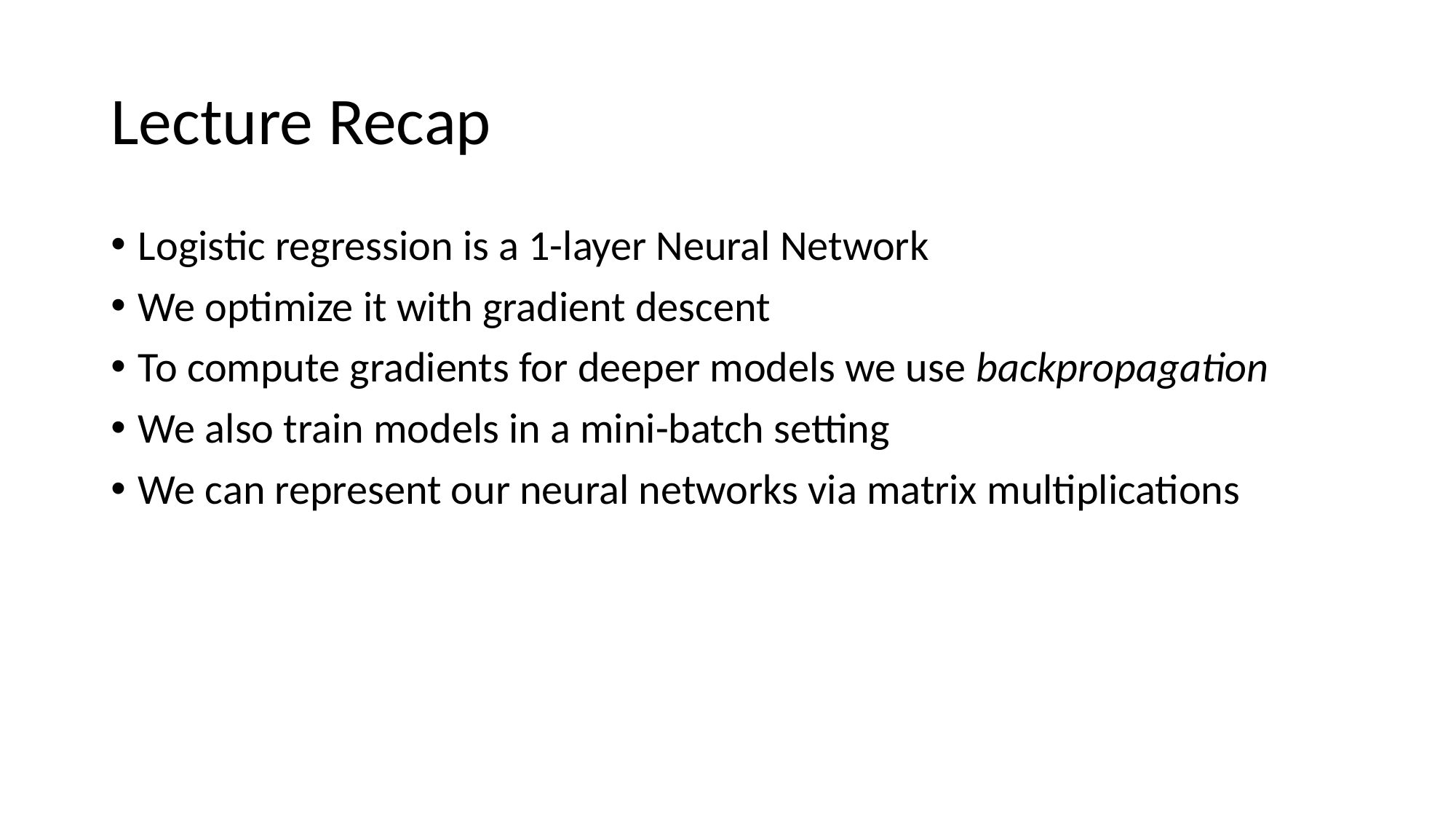

# Lecture Recap
Logistic regression is a 1-layer Neural Network
We optimize it with gradient descent
To compute gradients for deeper models we use backpropagation
We also train models in a mini-batch setting
We can represent our neural networks via matrix multiplications